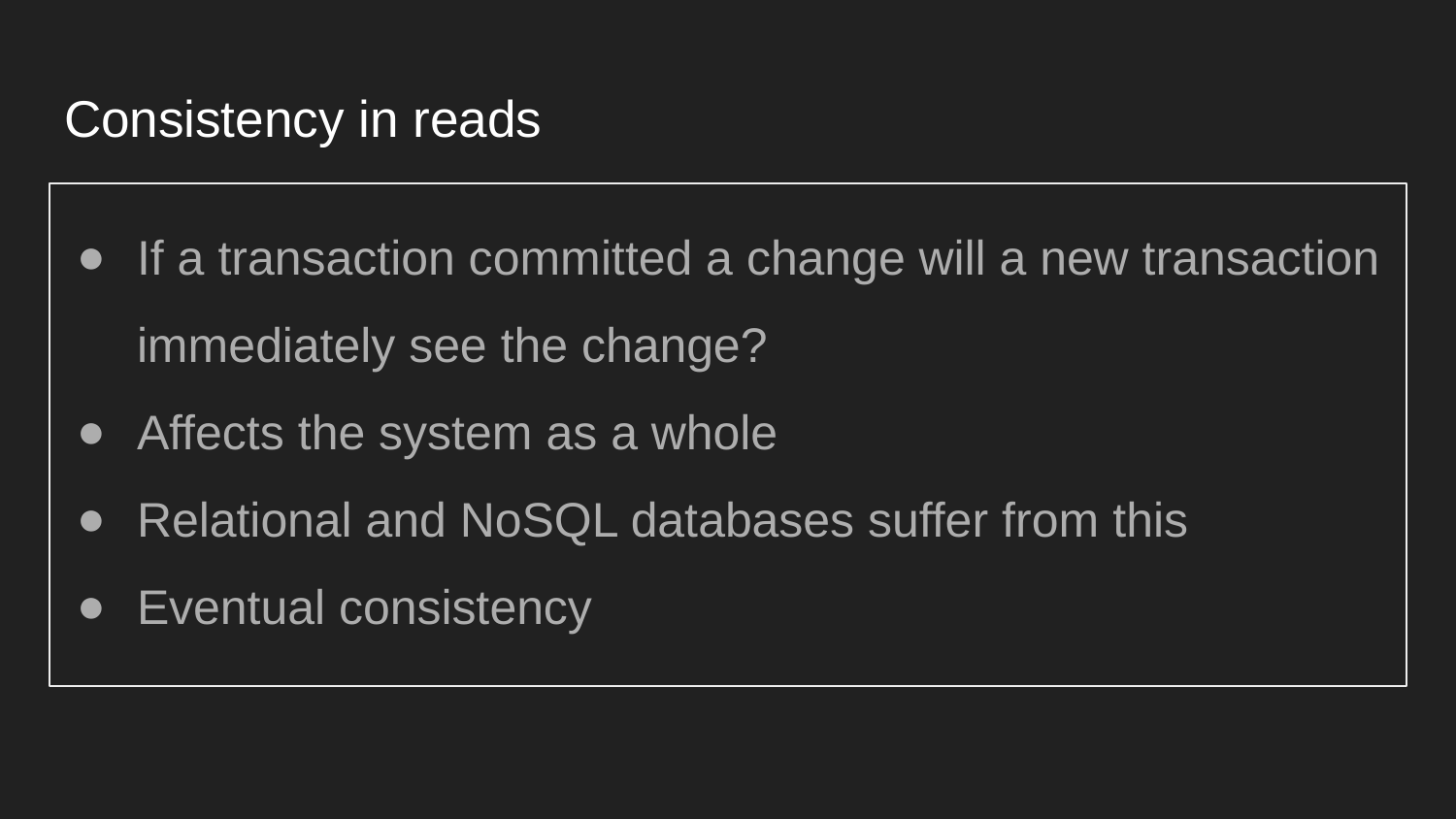

# Consistency in reads
If a transaction committed a change will a new transaction immediately see the change?
Affects the system as a whole
Relational and NoSQL databases suffer from this
Eventual consistency